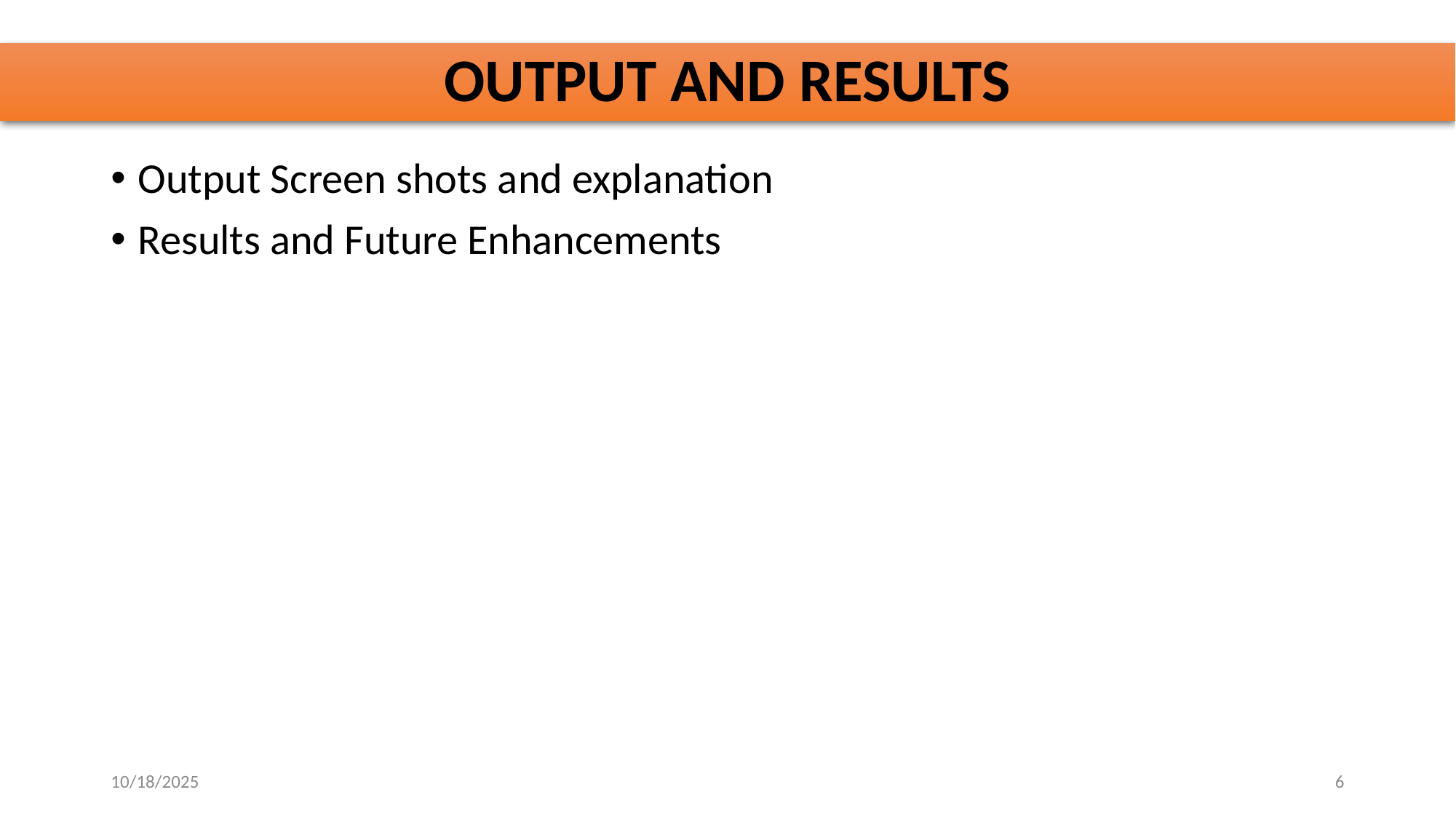

# OUTPUT AND RESULTS
Output Screen shots and explanation
Results and Future Enhancements
10/18/2025
6